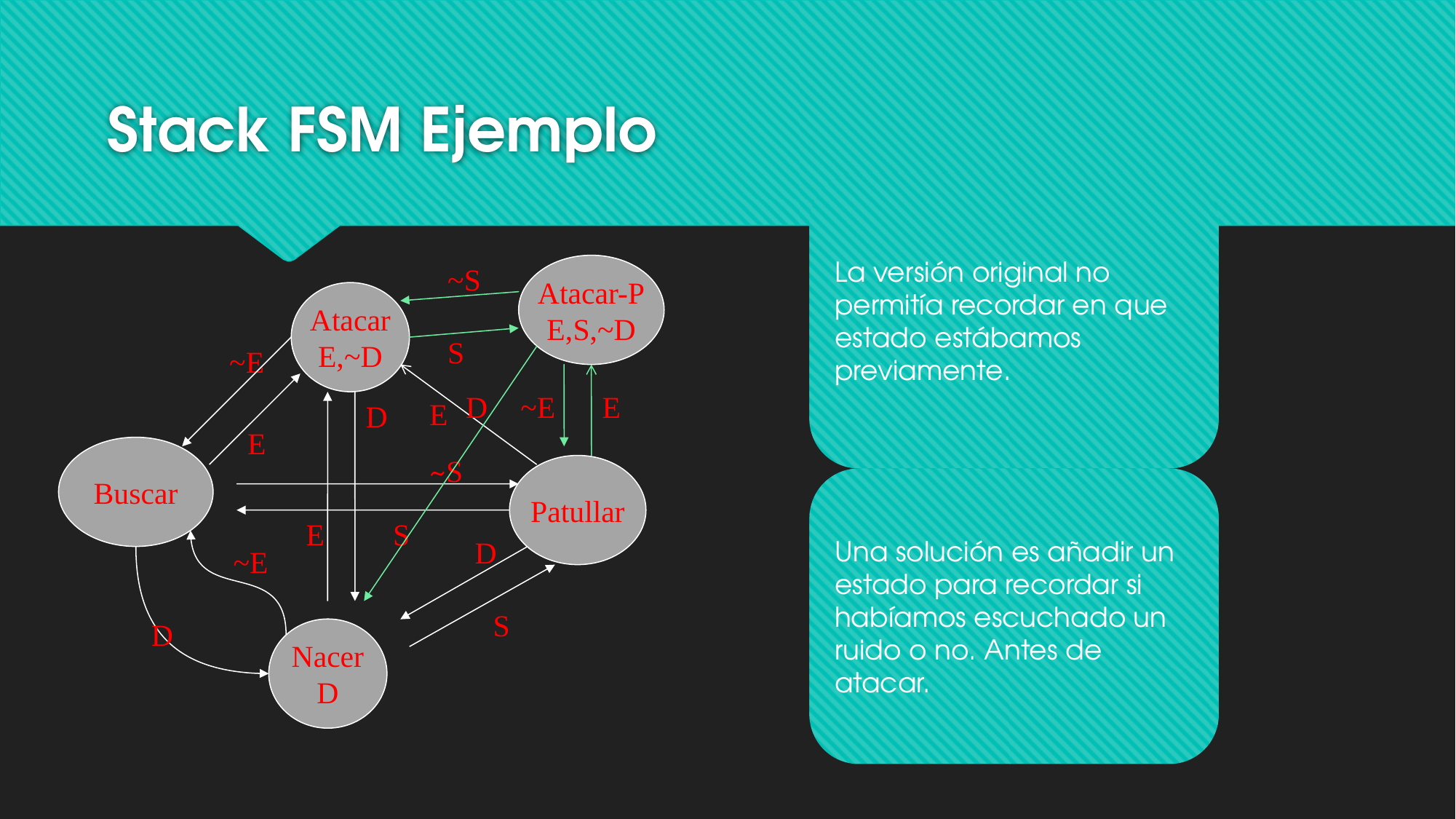

# Stack FSM Ejemplo
La versión original no permitía recordar en que estado estábamos previamente.
Una solución es añadir un estado para recordar si habíamos escuchado un ruido o no. Antes de atacar.
~S
Atacar-P
E,S,~D

S

D
~E
E
Atacar
E,~D

~E

D
E
E

E
Buscar
~E
D
~S
Patullar

S
D

S
Nacer
D